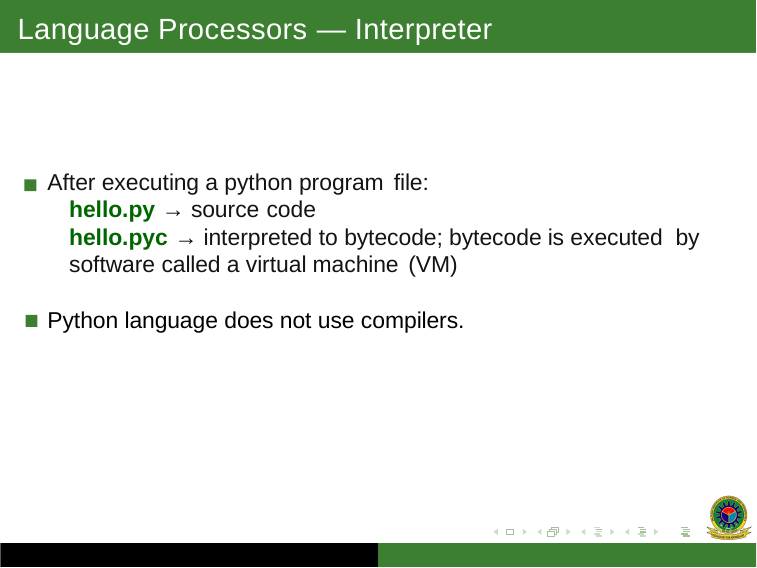

# Language Processors — Interpreter
After executing a python program file:
hello.py → source code
hello.pyc → interpreted to bytecode; bytecode is executed by
software called a virtual machine (VM)

Python language does not use compilers.